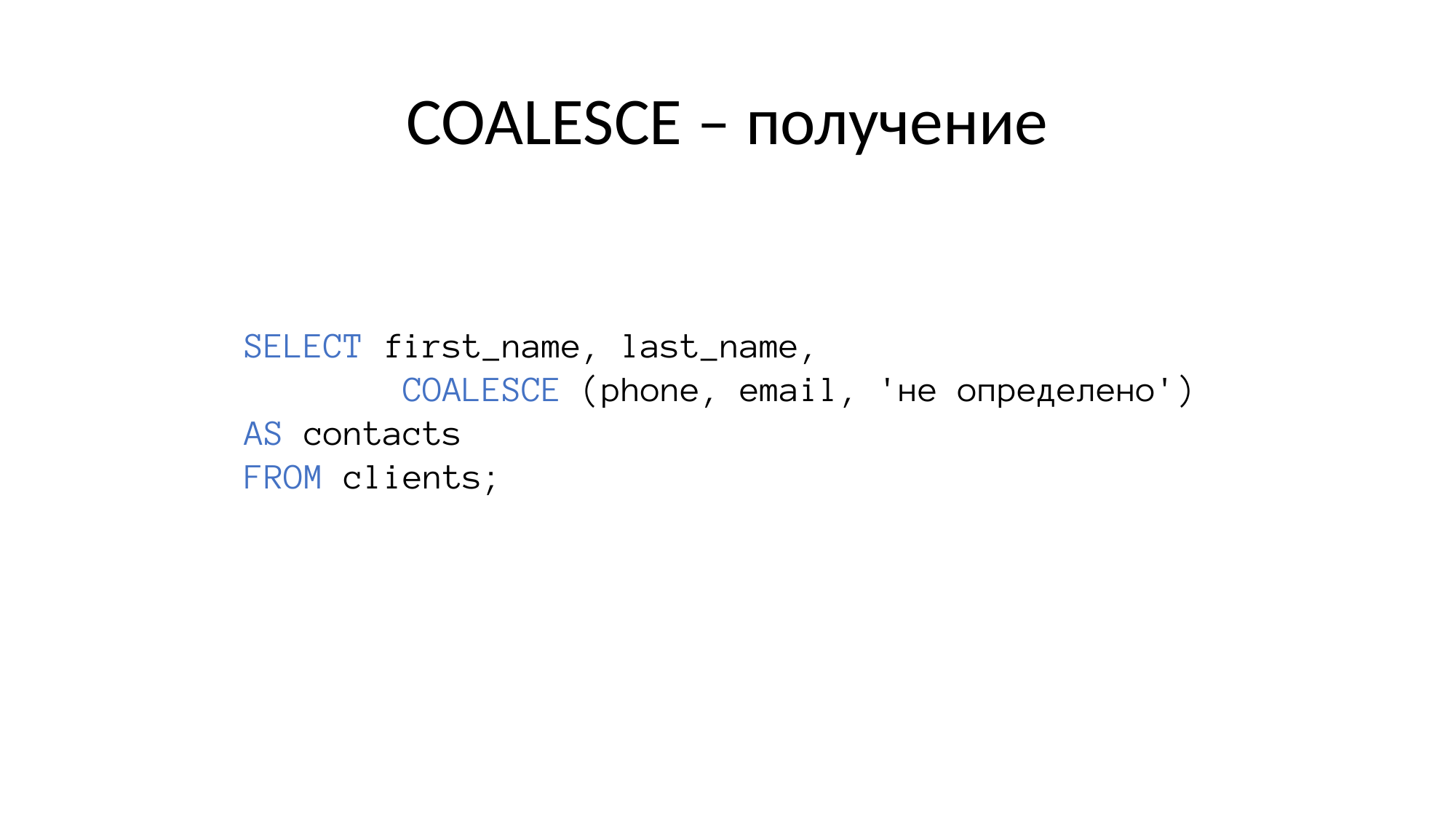

# COALESCE – получение
SELECT first_name, last_name,
        COALESCE (phone, email, 'не определено') AS contacts
FROM clients;